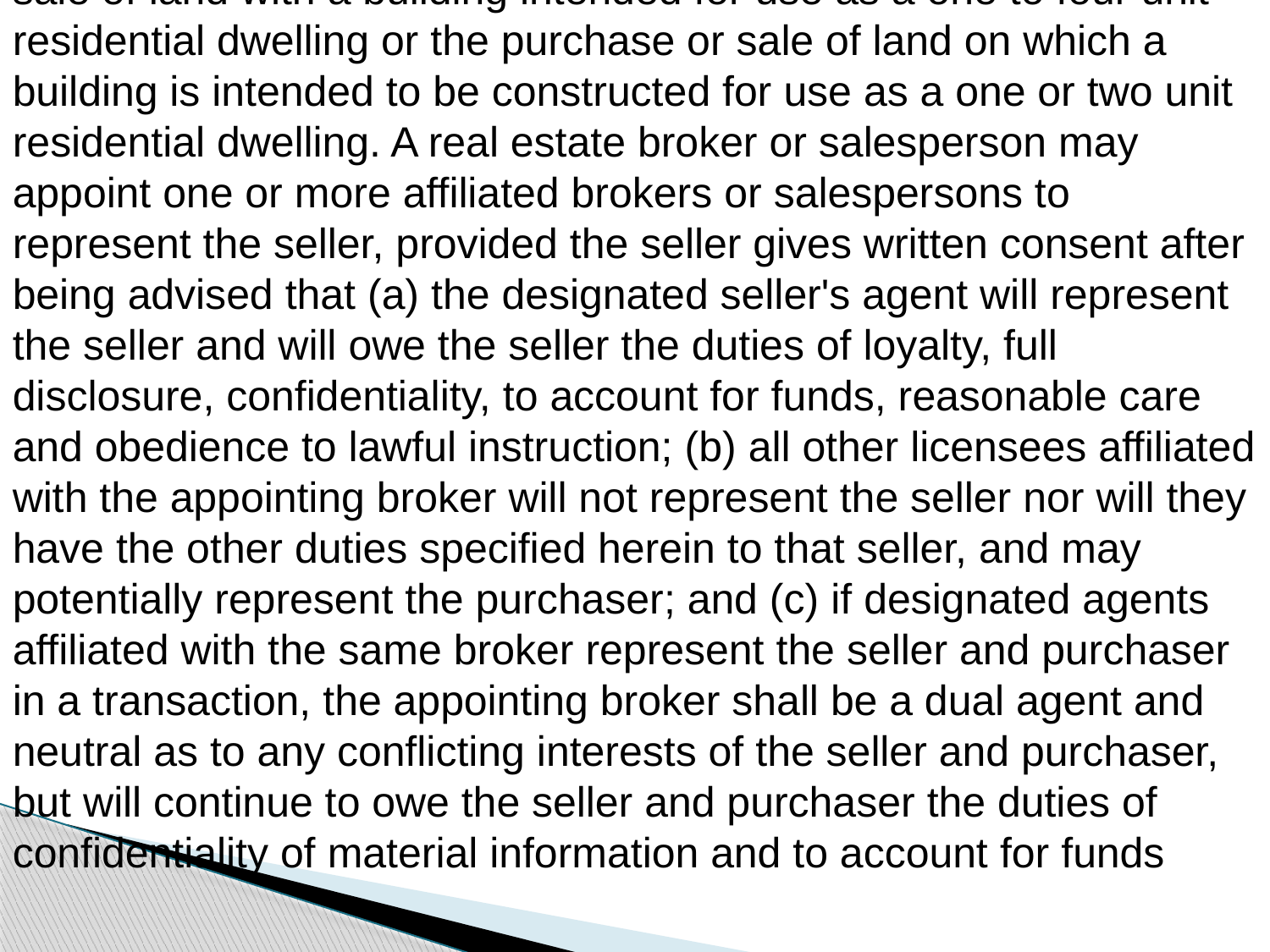

Designated Agency Disclosure. 254 CMR 3.00(13)(c) applies to real estate brokers or salespeople engaged in the purchase or sale of land with a building intended for use as a one to four unit residential dwelling or the purchase or sale of land on which a building is intended to be constructed for use as a one or two unit residential dwelling. A real estate broker or salesperson may appoint one or more affiliated brokers or salespersons to represent the seller, provided the seller gives written consent after being advised that (a) the designated seller's agent will represent the seller and will owe the seller the duties of loyalty, full disclosure, confidentiality, to account for funds, reasonable care and obedience to lawful instruction; (b) all other licensees affiliated with the appointing broker will not represent the seller nor will they have the other duties specified herein to that seller, and may potentially represent the purchaser; and (c) if designated agents affiliated with the same broker represent the seller and purchaser in a transaction, the appointing broker shall be a dual agent and neutral as to any conflicting interests of the seller and purchaser, but will continue to owe the seller and purchaser the duties of confidentiality of material information and to account for funds